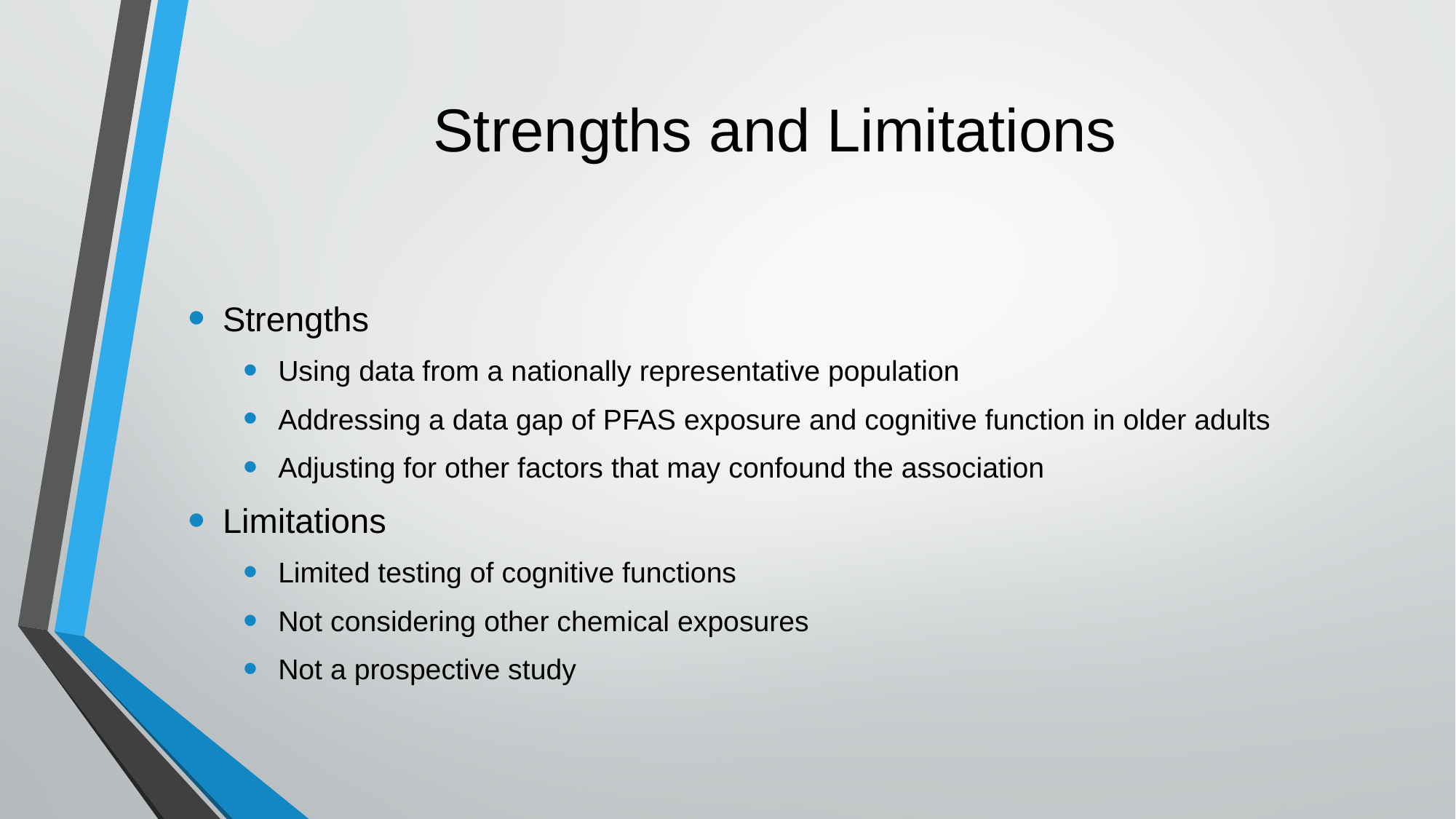

# Strengths and Limitations
Strengths
Using data from a nationally representative population
Addressing a data gap of PFAS exposure and cognitive function in older adults
Adjusting for other factors that may confound the association
Limitations
Limited testing of cognitive functions
Not considering other chemical exposures
Not a prospective study